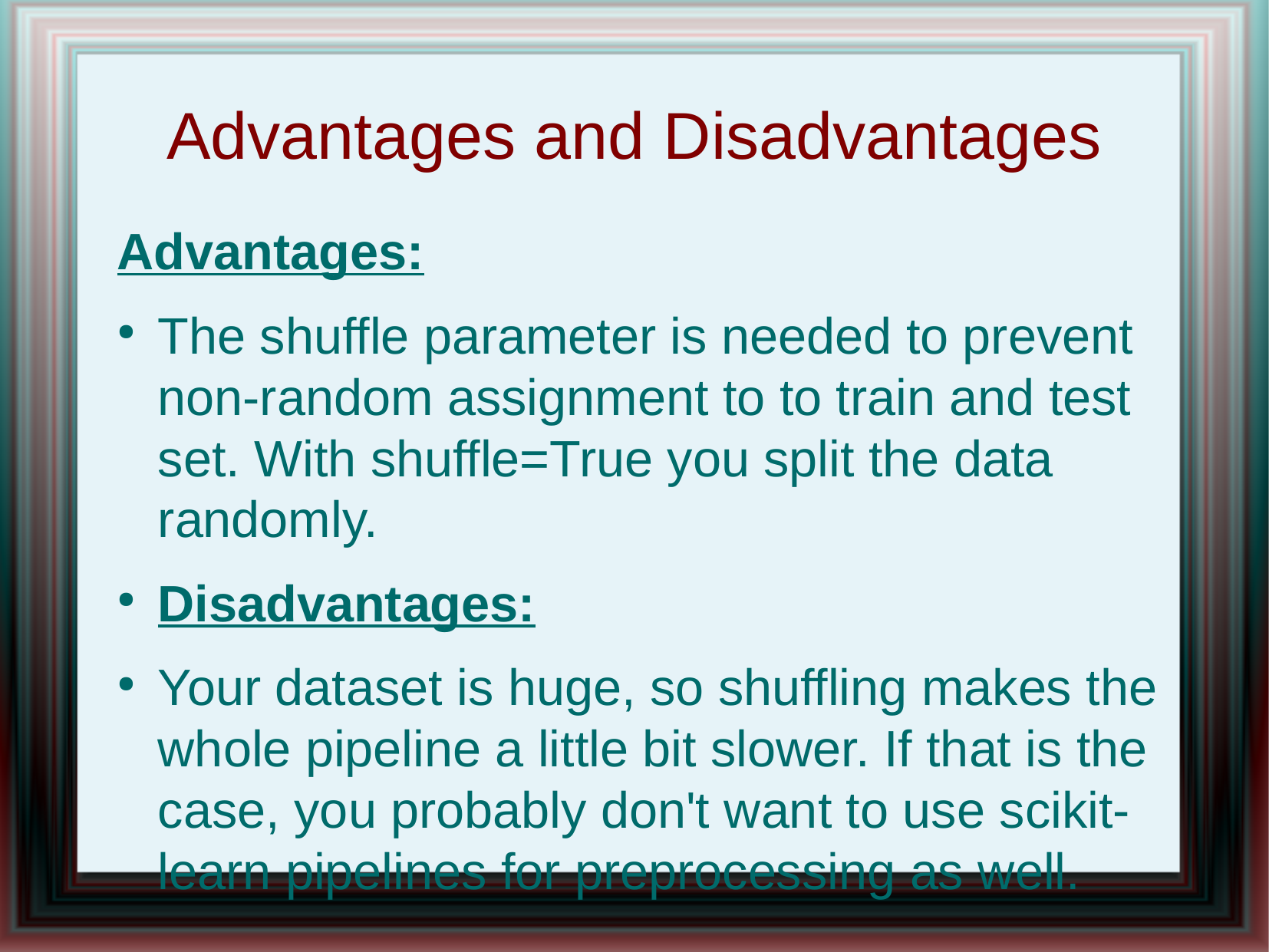

Advantages and Disadvantages
Advantages:
The shuffle parameter is needed to prevent non-random assignment to to train and test set. With shuffle=True you split the data randomly.
Disadvantages:
Your dataset is huge, so shuffling makes the whole pipeline a little bit slower. If that is the case, you probably don't want to use scikit-learn pipelines for preprocessing as well.